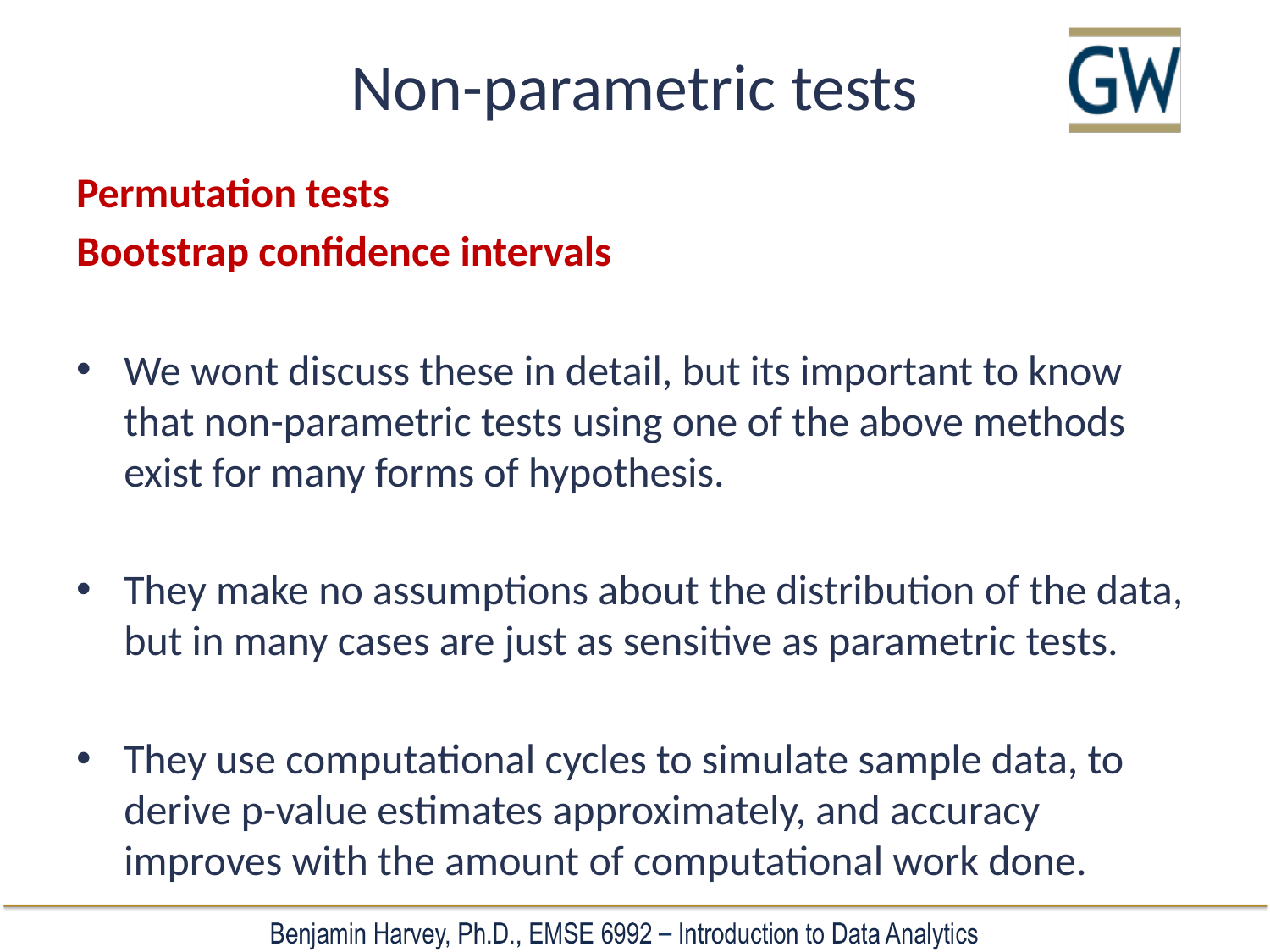

# Non-parametric tests
Permutation tests
Bootstrap confidence intervals

We wont discuss these in detail, but its important to know that non-parametric tests using one of the above methods exist for many forms of hypothesis.

They make no assumptions about the distribution of the data, but in many cases are just as sensitive as parametric tests.

They use computational cycles to simulate sample data, to derive p-value estimates approximately, and accuracy improves with the amount of computational work done.